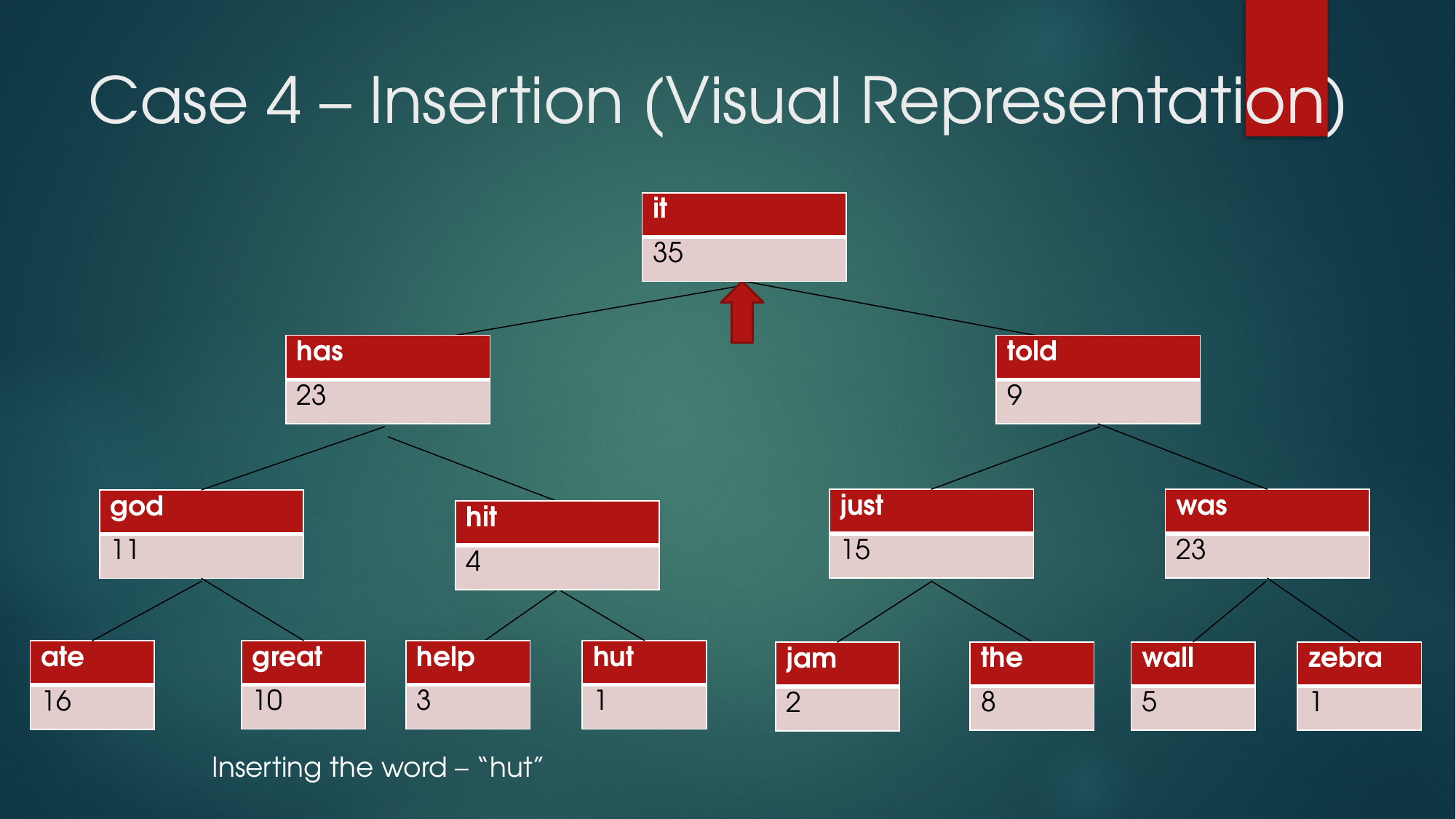

# Case 4 – Insertion (Visual Representation)
| it |
| --- |
| 35 |

| has |
| --- |
| 23 |
| told |
| --- |
| 9 |
| just |
| --- |
| 15 |
| was |
| --- |
| 23 |
| god |
| --- |
| 11 |
| hit |
| --- |
| 4 |
| great |
| --- |
| 10 |
| help |
| --- |
| 3 |
| hut |
| --- |
| 1 |
| ate |
| --- |
| 16 |
| the |
| --- |
| 7 |
| the |
| --- |
| 8 |
| wall |
| --- |
| 5 |
| zebra |
| --- |
| 1 |
| jam |
| --- |
| 2 |
Inserting the word – “hut”